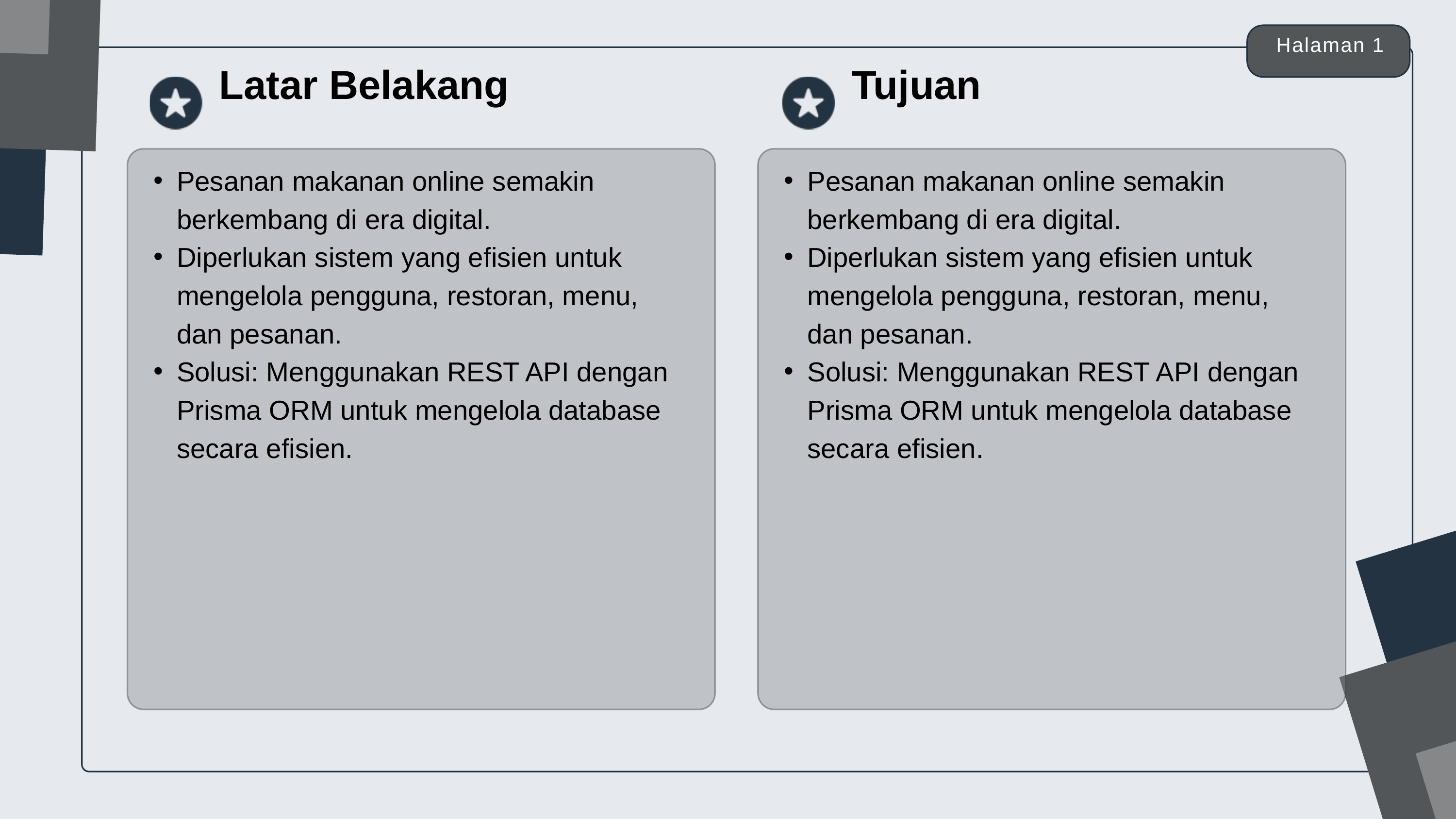

Halaman 1

Latar Belakang
Tujuan

Pesanan makanan online semakin berkembang di era digital.
Diperlukan sistem yang efisien untuk mengelola pengguna, restoran, menu, dan pesanan.
Solusi: Menggunakan REST API dengan Prisma ORM untuk mengelola database secara efisien.

Pesanan makanan online semakin berkembang di era digital.
Diperlukan sistem yang efisien untuk mengelola pengguna, restoran, menu, dan pesanan.
Solusi: Menggunakan REST API dengan Prisma ORM untuk mengelola database secara efisien.